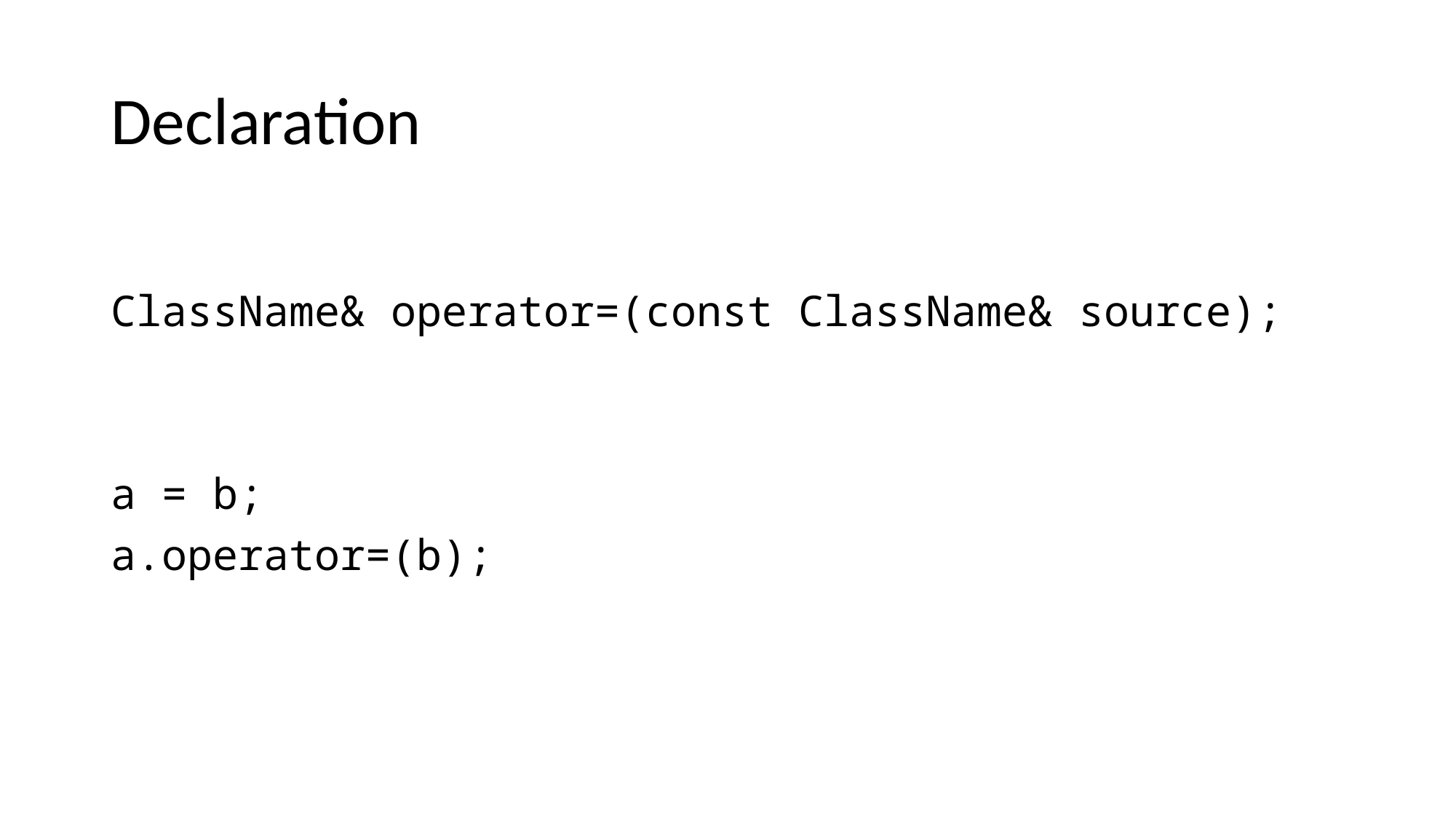

# Declaration

ClassName& operator=(const ClassName& source);

a = b;
a.operator=(b);